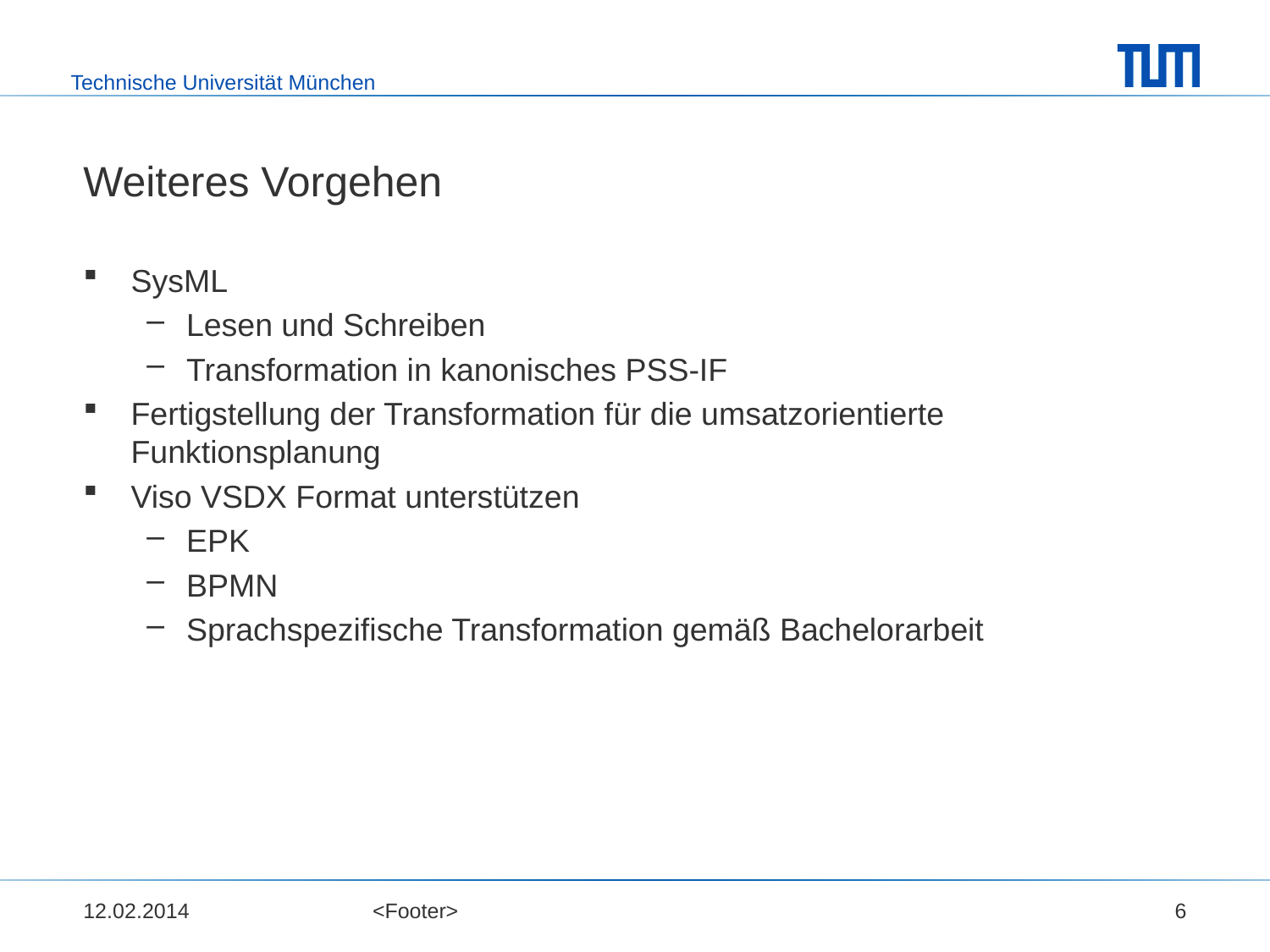

# Weiteres Vorgehen
SysML
Lesen und Schreiben
Transformation in kanonisches PSS-IF
Fertigstellung der Transformation für die umsatzorientierte Funktionsplanung
Viso VSDX Format unterstützen
EPK
BPMN
Sprachspezifische Transformation gemäß Bachelorarbeit

12.02.2014
<Footer>
6